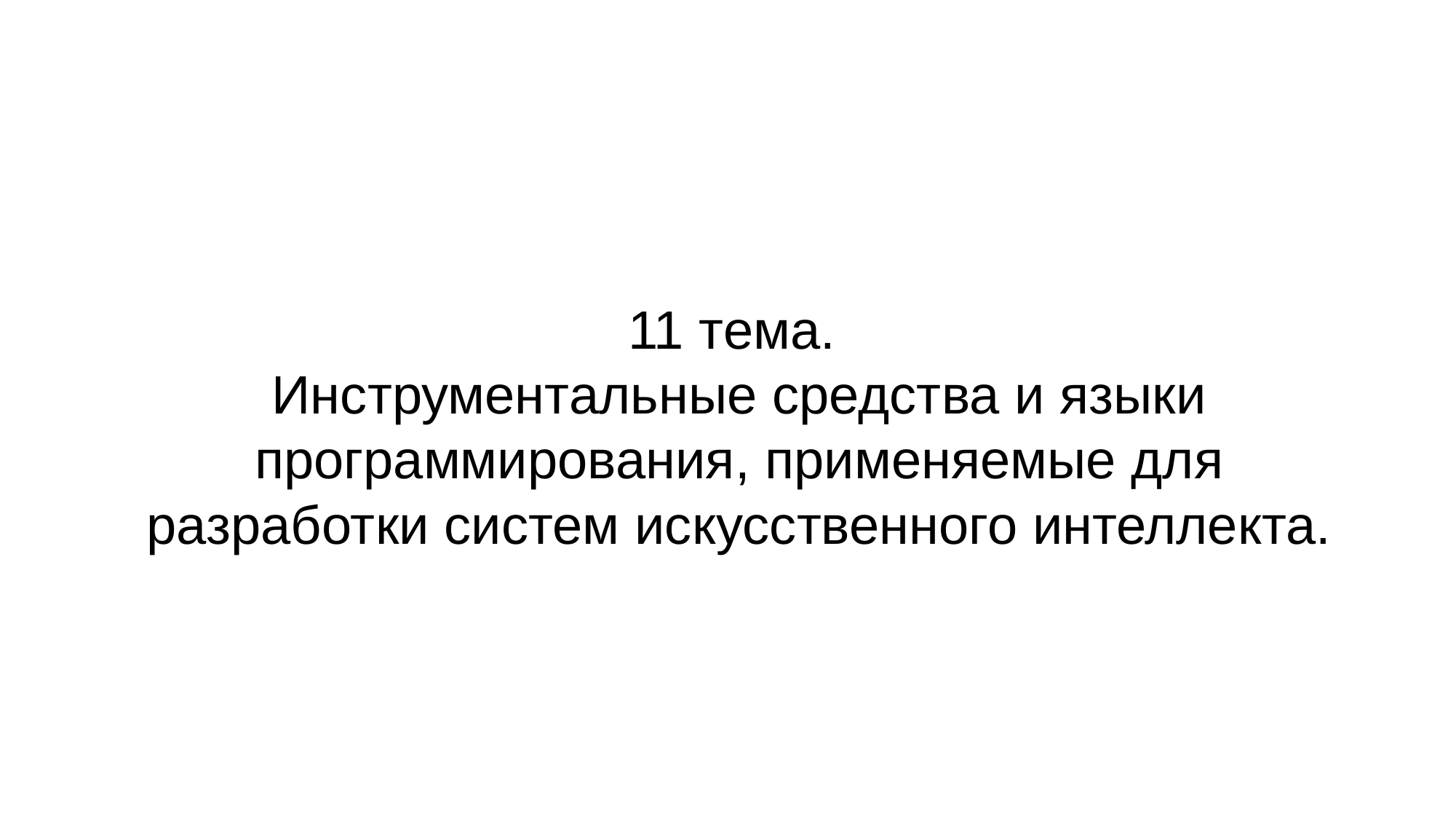

# 11 тема. Инструментальные средства и языки программирования, применяемые для разработки систем искусственного интеллекта.